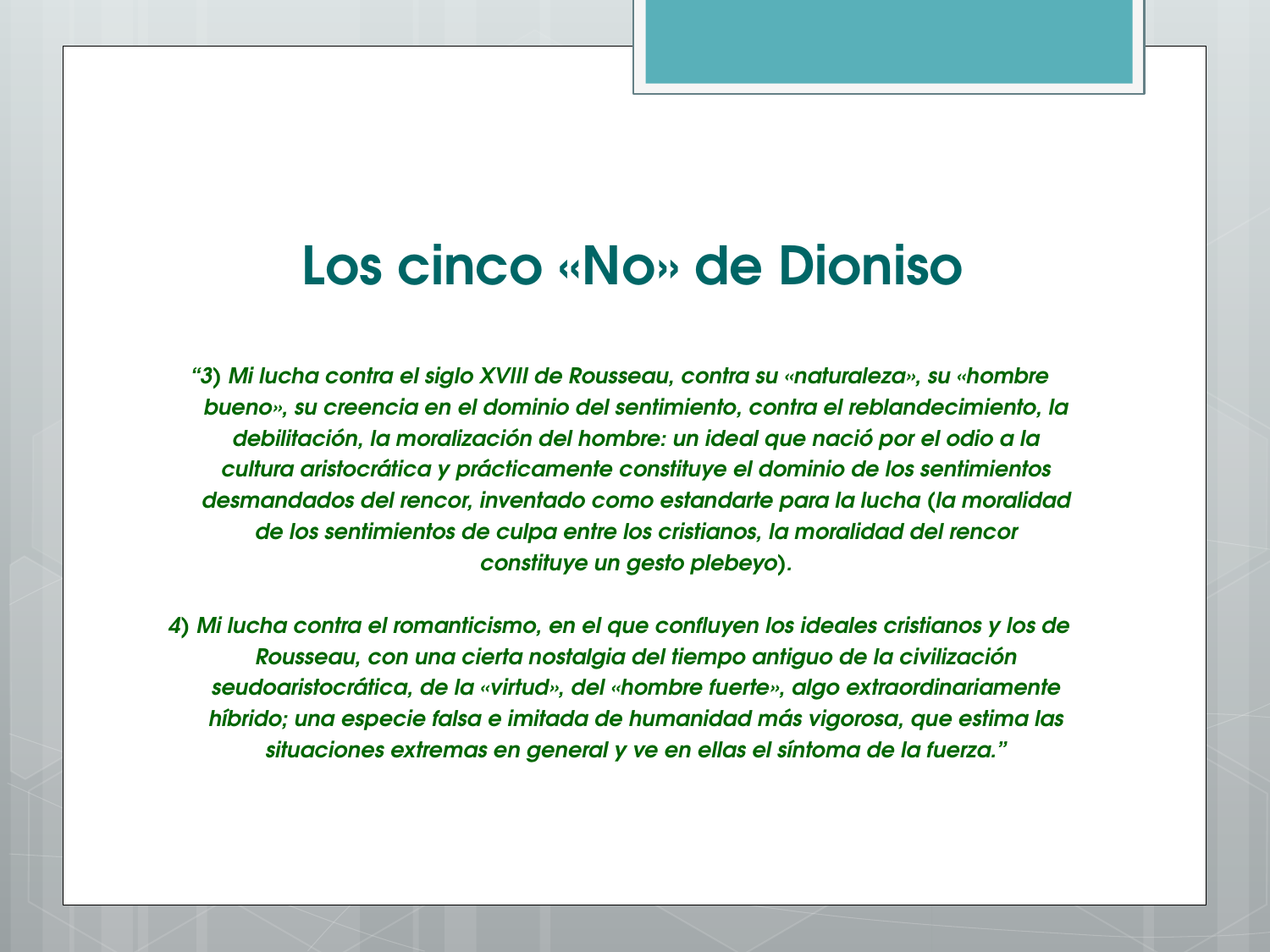

# Los cinco «No» de Dioniso

“3) Mi lucha contra el siglo XVIII de Rousseau, contra su «naturaleza», su «hombre bueno», su creencia en el dominio del sentimiento, contra el reblandecimiento, la debilitación, la moralización del hombre: un ideal que nació por el odio a la cultura aristocrática y prácticamente constituye el dominio de los sentimientos desmandados del rencor, inventado como estandarte para la lucha (la moralidad de los sentimientos de culpa entre los cristianos, la moralidad del rencor constituye un gesto plebeyo).

4) Mi lucha contra el romanticismo, en el que confluyen los ideales cristianos y los de Rousseau, con una cierta nostalgia del tiempo antiguo de la civilización seudoaristocrática, de la «virtud», del «hombre fuerte», algo extraordinariamente híbrido; una especie falsa e imitada de humanidad más vigorosa, que estima las situaciones extremas en general y ve en ellas el síntoma de la fuerza.”